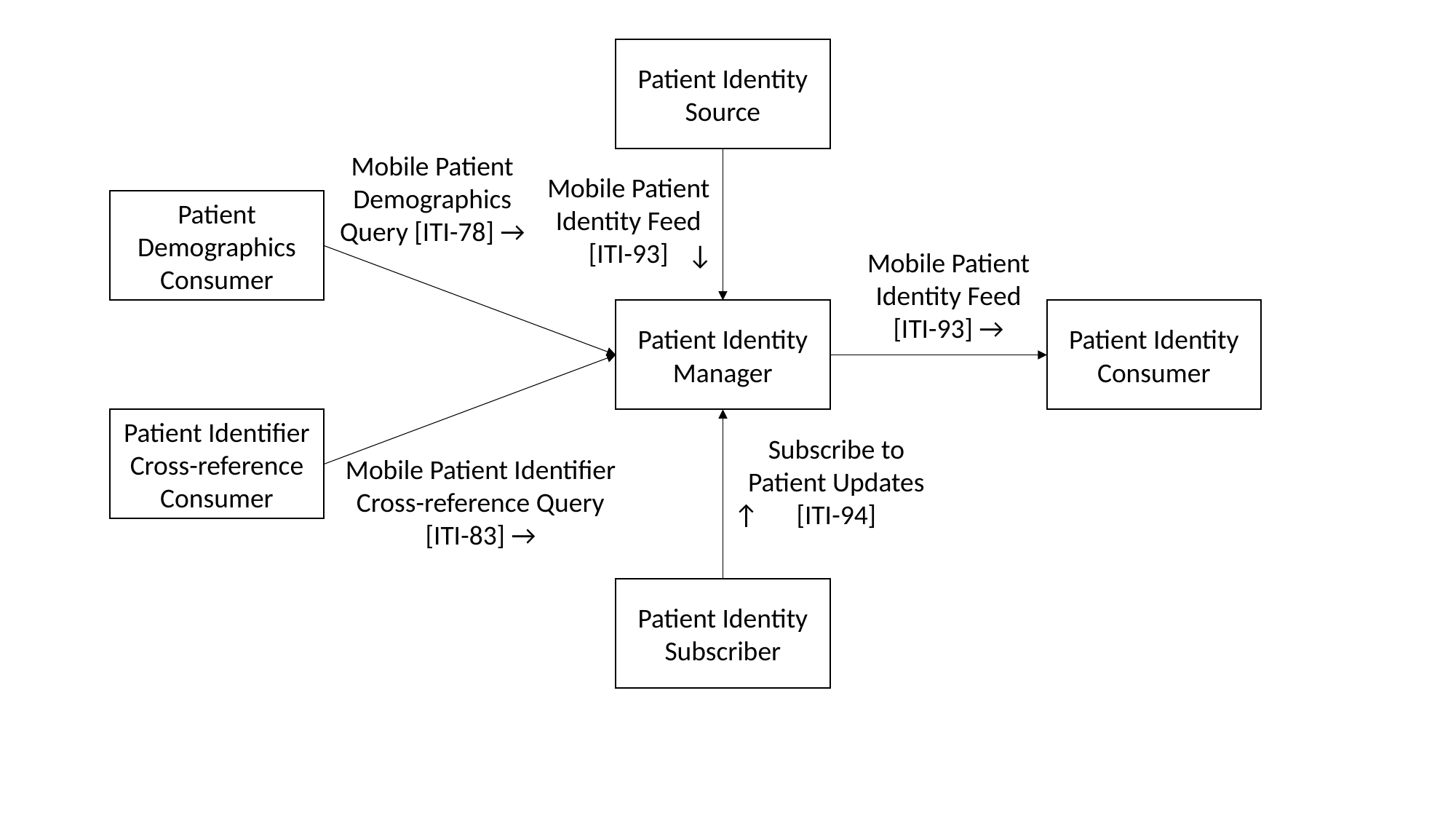

Patient Identity Source
Mobile Patient Demographics Query [ITI-78] →
Mobile Patient Identity Feed [ITI-93]
Patient Demographics Consumer
↓
Mobile Patient Identity Feed [ITI-93] →
Patient Identity Manager
Patient Identity Consumer
Patient Identifier Cross-reference Consumer
Subscribe to Patient Updates
[ITI-94]
Mobile Patient Identifier Cross-reference Query [ITI-83] →
↑
Patient Identity Subscriber